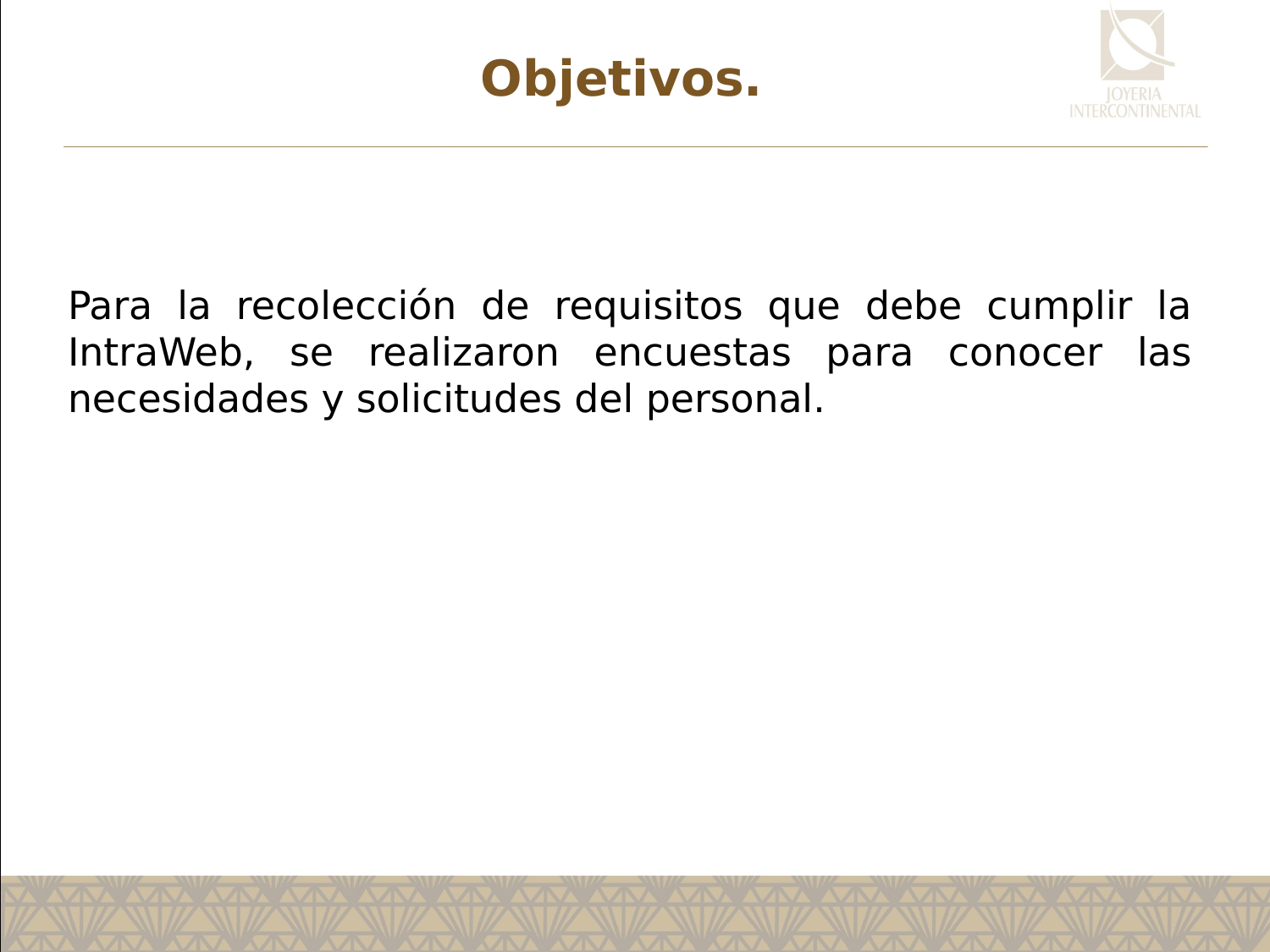

# Objetivos.

Para la recolección de requisitos que debe cumplir la IntraWeb, se realizaron encuestas para conocer las necesidades y solicitudes del personal.